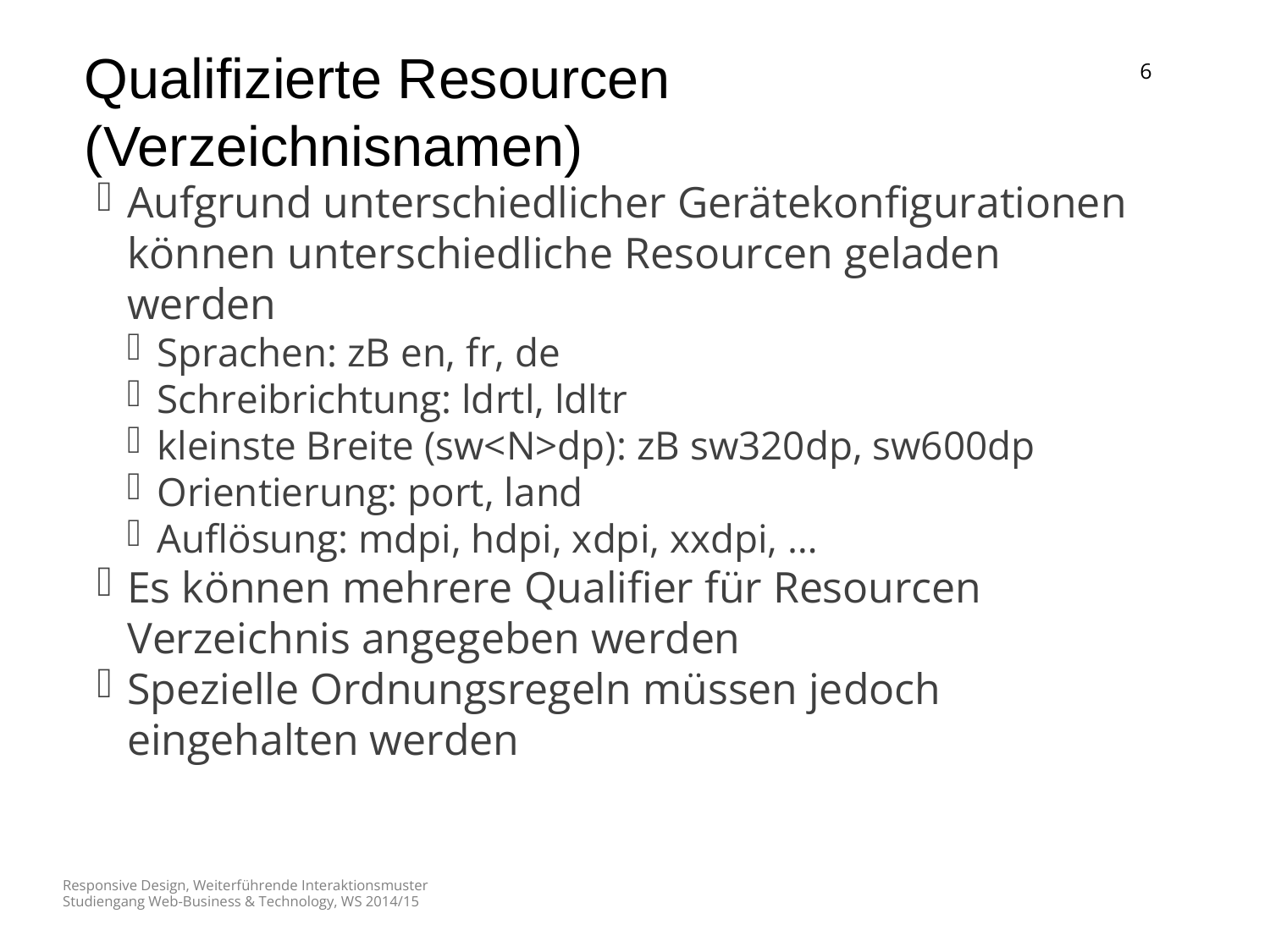

Qualifizierte Resourcen (Verzeichnisnamen)
Aufgrund unterschiedlicher Gerätekonfigurationen können unterschiedliche Resourcen geladen werden
Sprachen: zB en, fr, de
Schreibrichtung: ldrtl, ldltr
kleinste Breite (sw<N>dp): zB sw320dp, sw600dp
Orientierung: port, land
Auflösung: mdpi, hdpi, xdpi, xxdpi, …
Es können mehrere Qualifier für Resourcen Verzeichnis angegeben werden
Spezielle Ordnungsregeln müssen jedoch eingehalten werden

Responsive Design, Weiterführende Interaktionsmuster